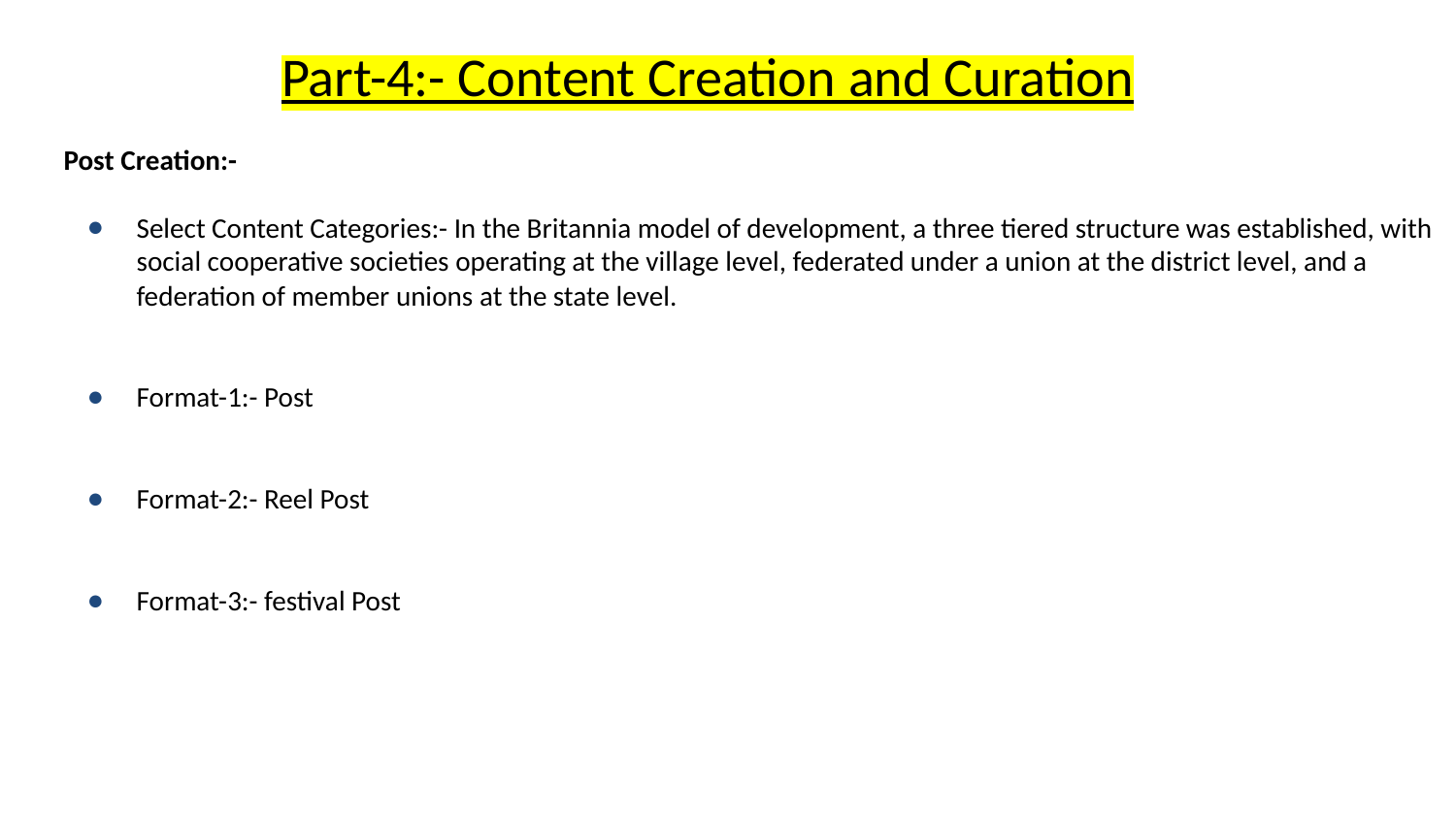

Part-4:- Content Creation and Curation
Post Creation:-

Select Content Categories:- In the Britannia model of development, a three tiered structure was established, with social cooperative societies operating at the village level, federated under a union at the district level, and a federation of member unions at the state level.

Format-1:- Post

Format-2:- Reel Post

Format-3:- festival Post